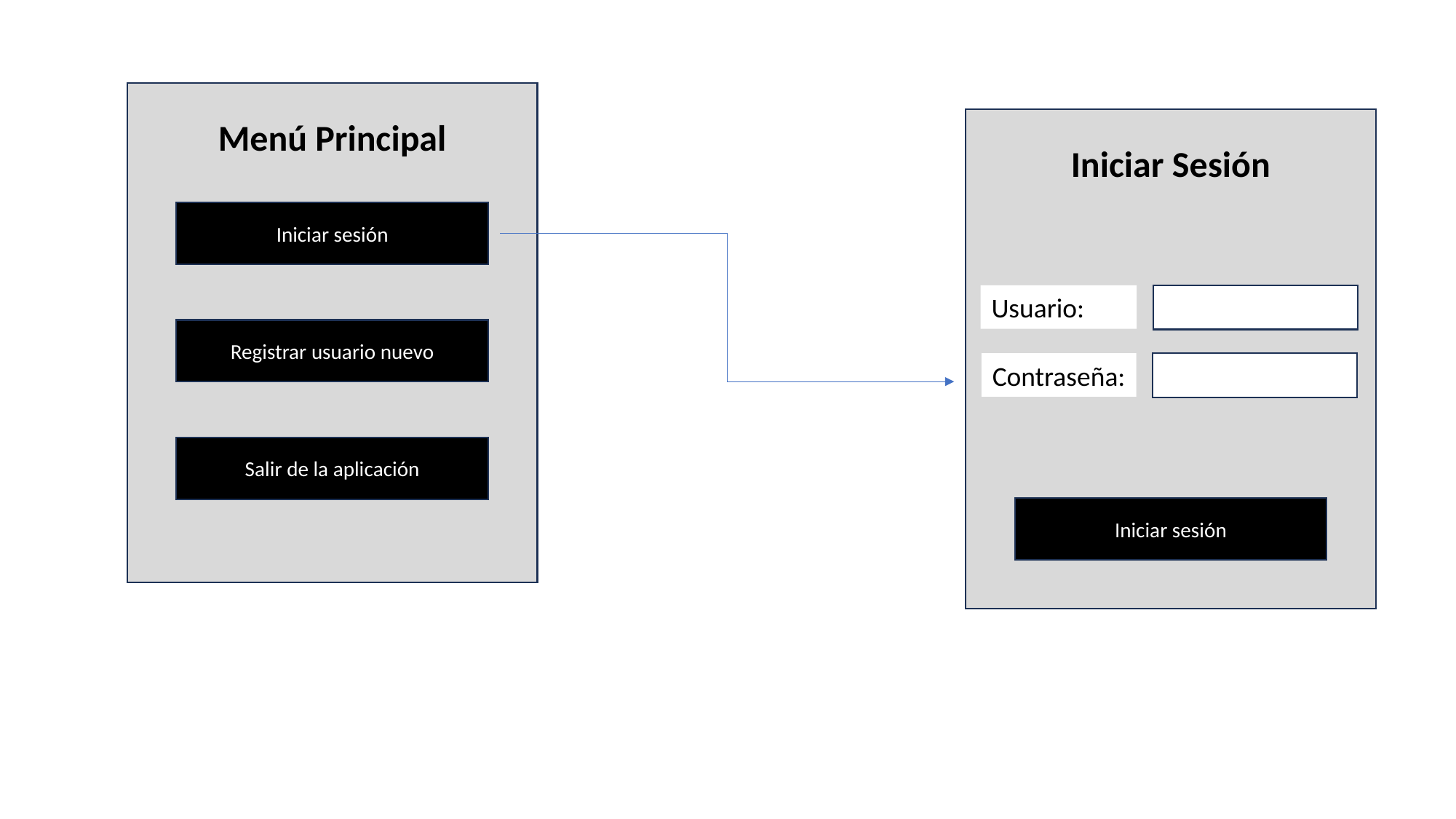

Menú Principal

Iniciar Sesión
Iniciar sesión
Usuario:

Registrar usuario nuevo
Contraseña:

Salir de la aplicación
Iniciar sesión